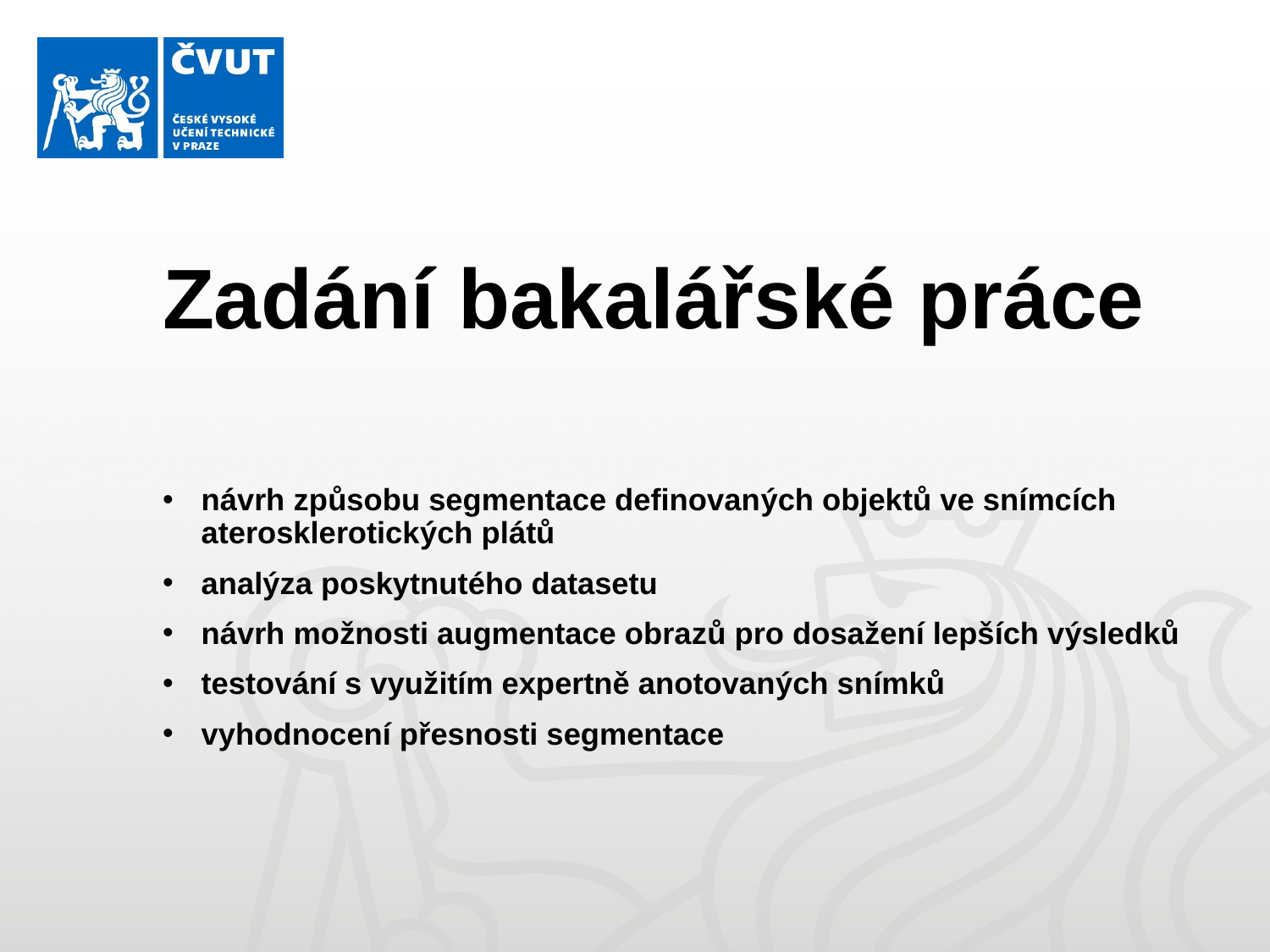

# Zadání bakalářské práce
návrh způsobu segmentace definovaných objektů ve snímcích aterosklerotických plátů
analýza poskytnutého datasetu
návrh možnosti augmentace obrazů pro dosažení lepších výsledků
testování s využitím expertně anotovaných snímků
vyhodnocení přesnosti segmentace